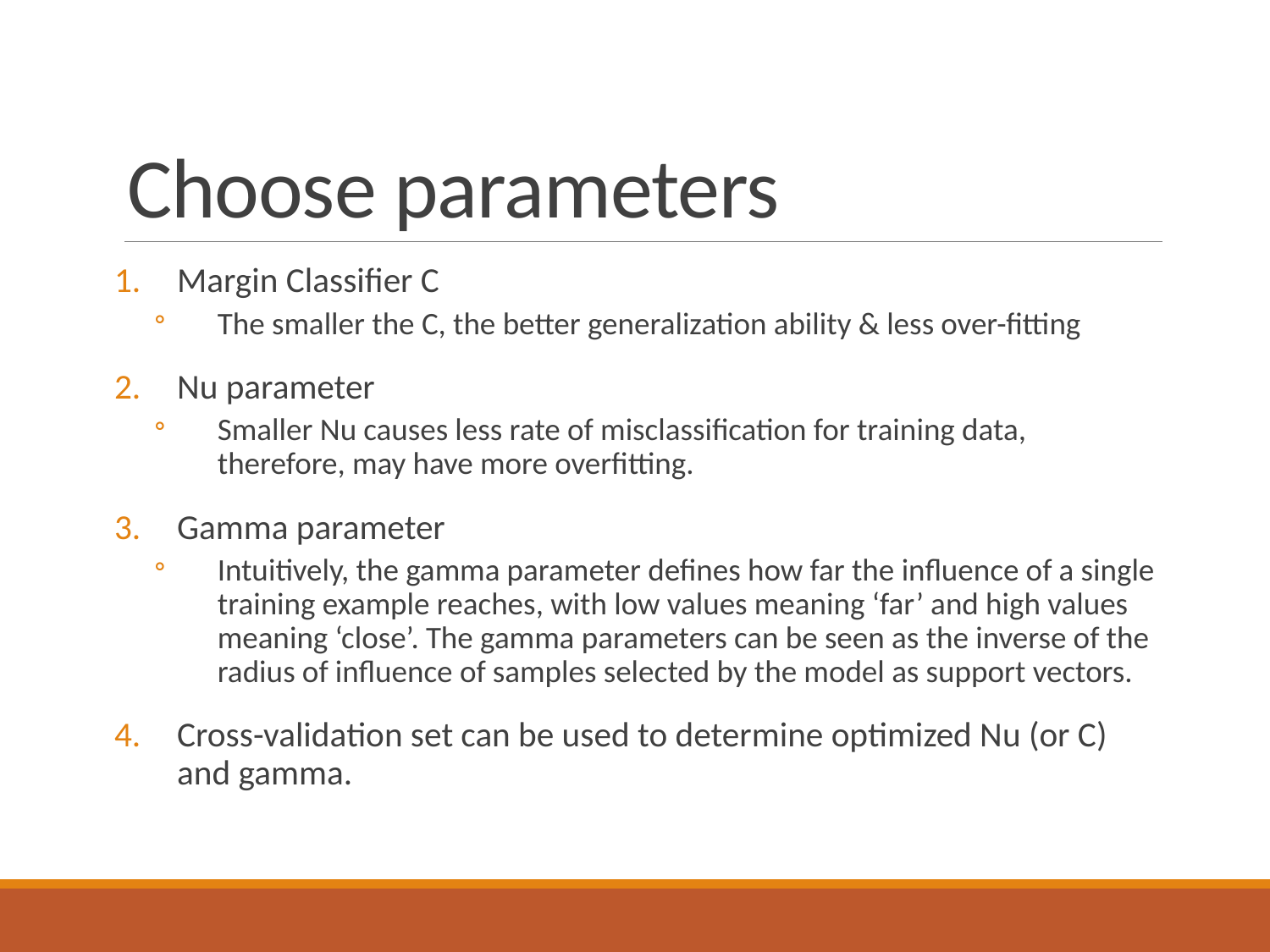

# Choose parameters
Margin Classifier C
The smaller the C, the better generalization ability & less over-fitting
Nu parameter
Smaller Nu causes less rate of misclassification for training data, therefore, may have more overfitting.
Gamma parameter
Intuitively, the gamma parameter defines how far the influence of a single training example reaches, with low values meaning ‘far’ and high values meaning ‘close’. The gamma parameters can be seen as the inverse of the radius of influence of samples selected by the model as support vectors.
Cross-validation set can be used to determine optimized Nu (or C) and gamma.